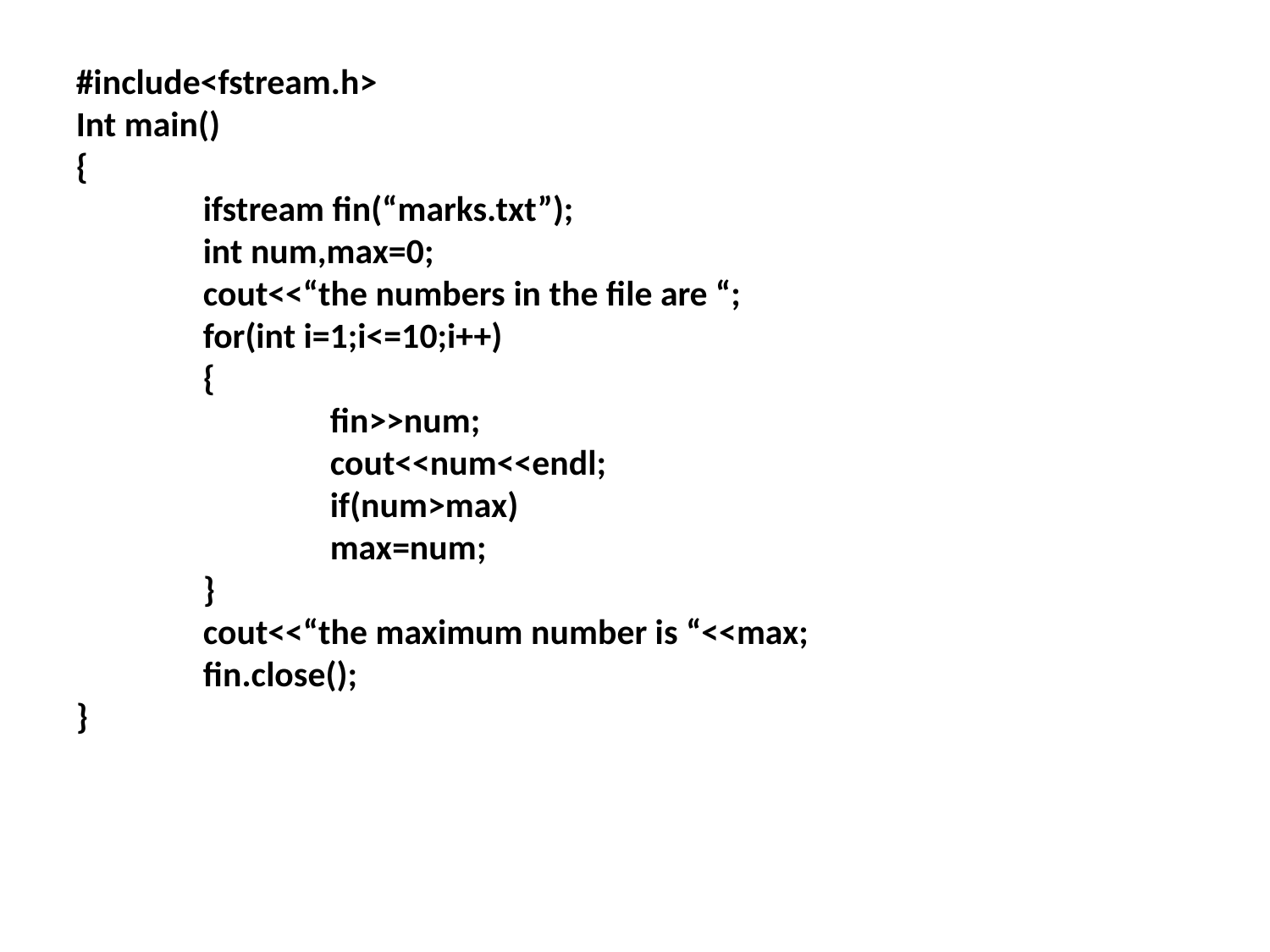

#include<fstream.h>
Int main()
{
	ifstream fin(“marks.txt”);
	int num,max=0;
	cout<<“the numbers in the file are “;
	for(int i=1;i<=10;i++)
	{
		fin>>num;
		cout<<num<<endl;
		if(num>max)
		max=num;
	}
	cout<<“the maximum number is “<<max;
	fin.close();
}